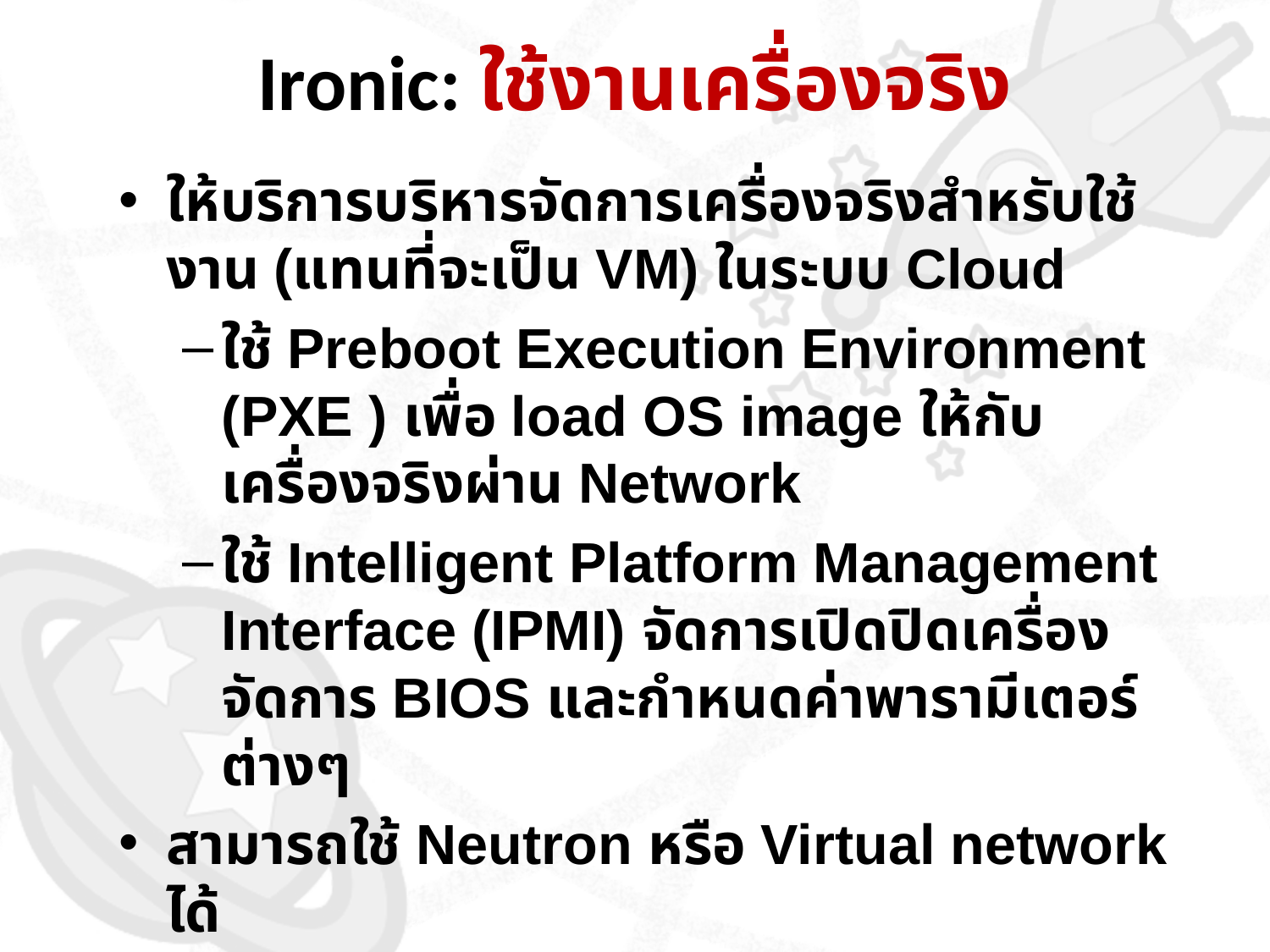

# Ironic: ใช้งานเครื่องจริง
ให้บริการบริหารจัดการเครื่องจริงสำหรับใช้งาน (แทนที่จะเป็น VM) ในระบบ Cloud
ใช้ Preboot Execution Environment (PXE ) เพื่อ load OS image ให้กับเครื่องจริงผ่าน Network
ใช้ Intelligent Platform Management Interface (IPMI) จัดการเปิดปิดเครื่อง จัดการ BIOS และกำหนดค่าพารามีเตอร์ต่างๆ
สามารถใช้ Neutron หรือ Virtual network ได้
ใช้ Nova Glance และ Neutron